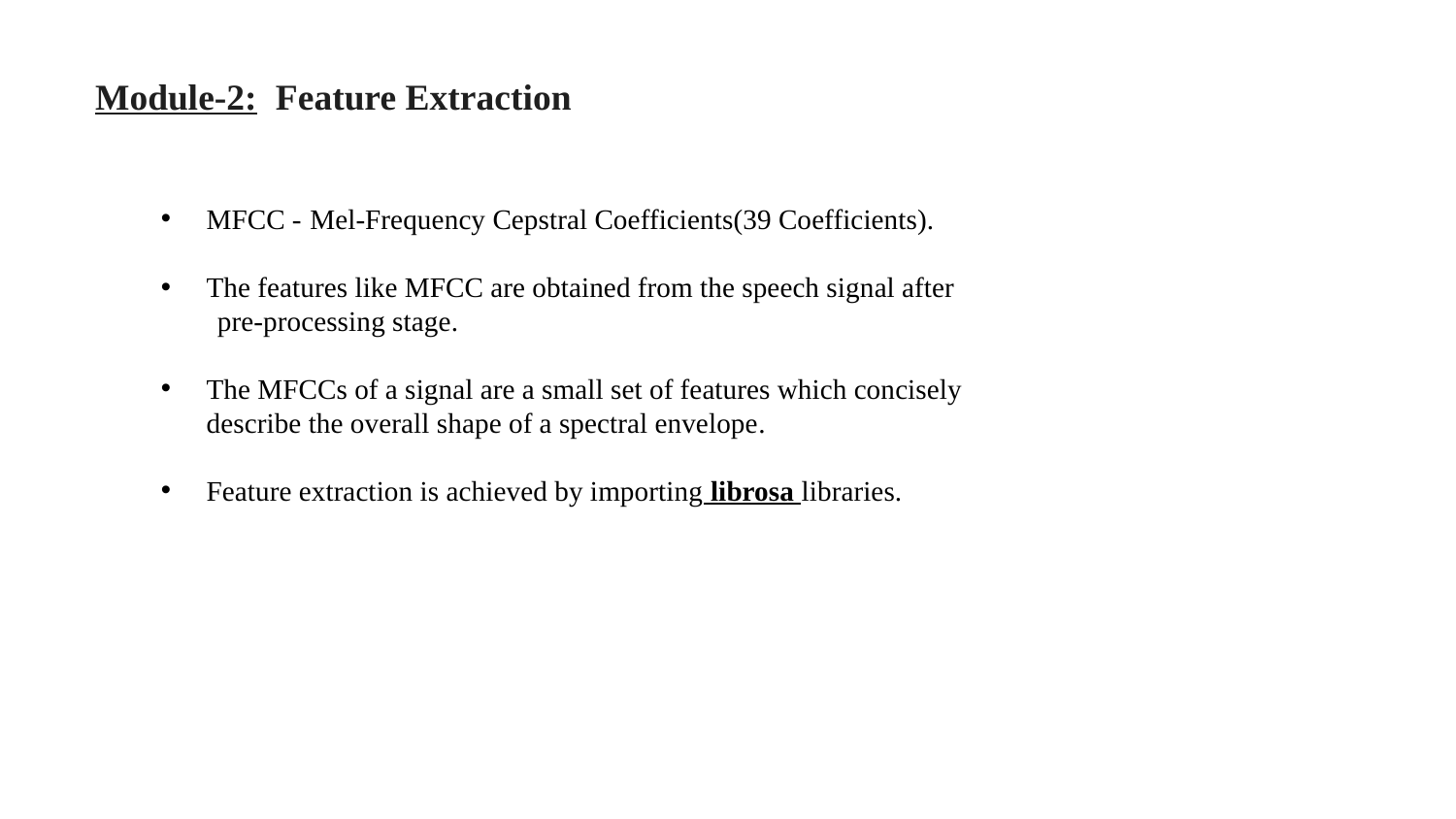

# Module-2:  Feature Extraction

MFCC - Mel-Frequency Cepstral Coefficients(39 Coefficients).

The features like MFCC are obtained from the speech signal after
        pre-processing stage.

The MFCCs of a signal are a small set of features which concisely describe the overall shape of a spectral envelope.

Feature extraction is achieved by importing librosa libraries.

11